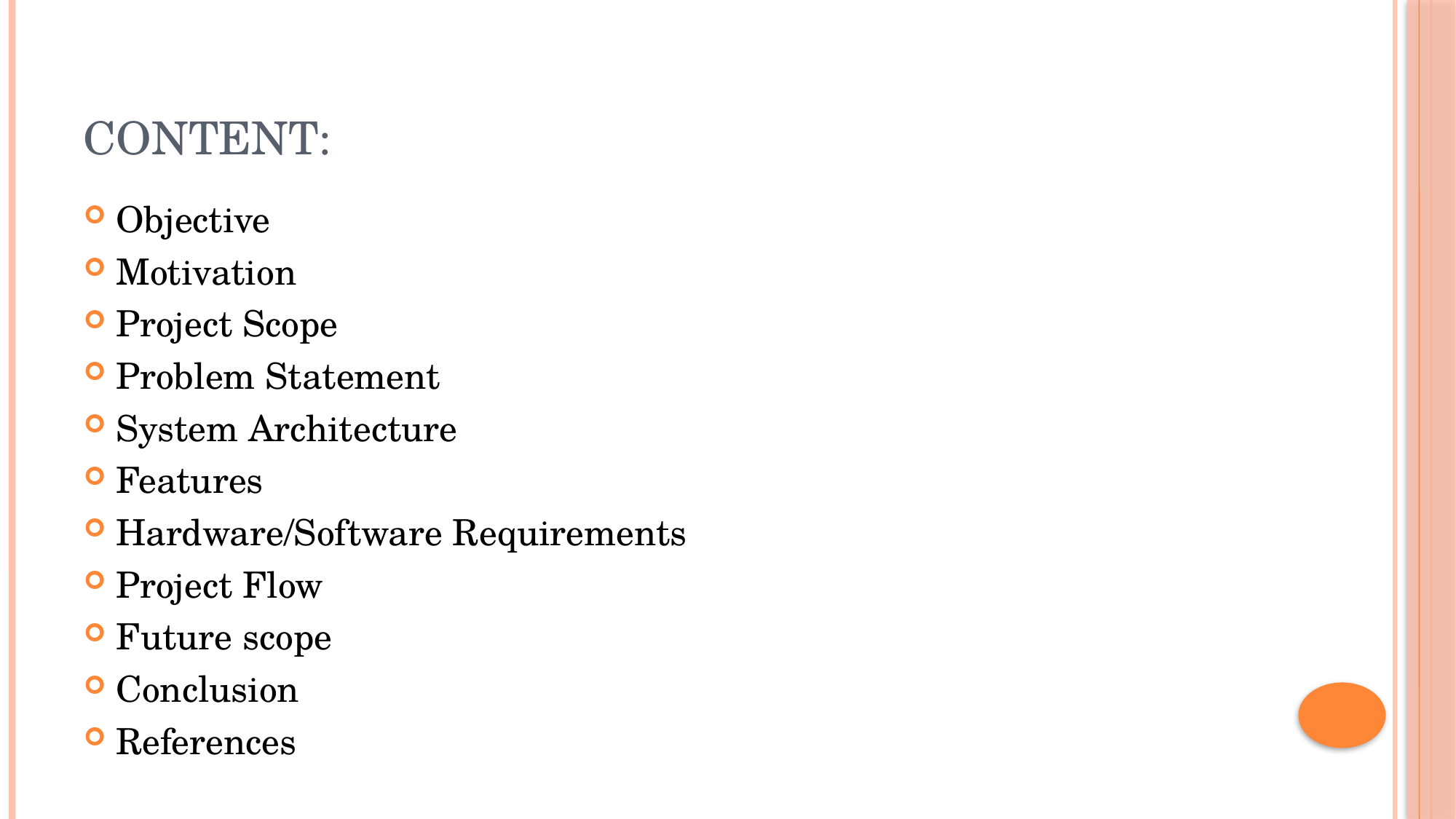

# Content:
Objective
Motivation
Project Scope
Problem Statement
System Architecture
Features
Hardware/Software Requirements
Project Flow
Future scope
Conclusion
References